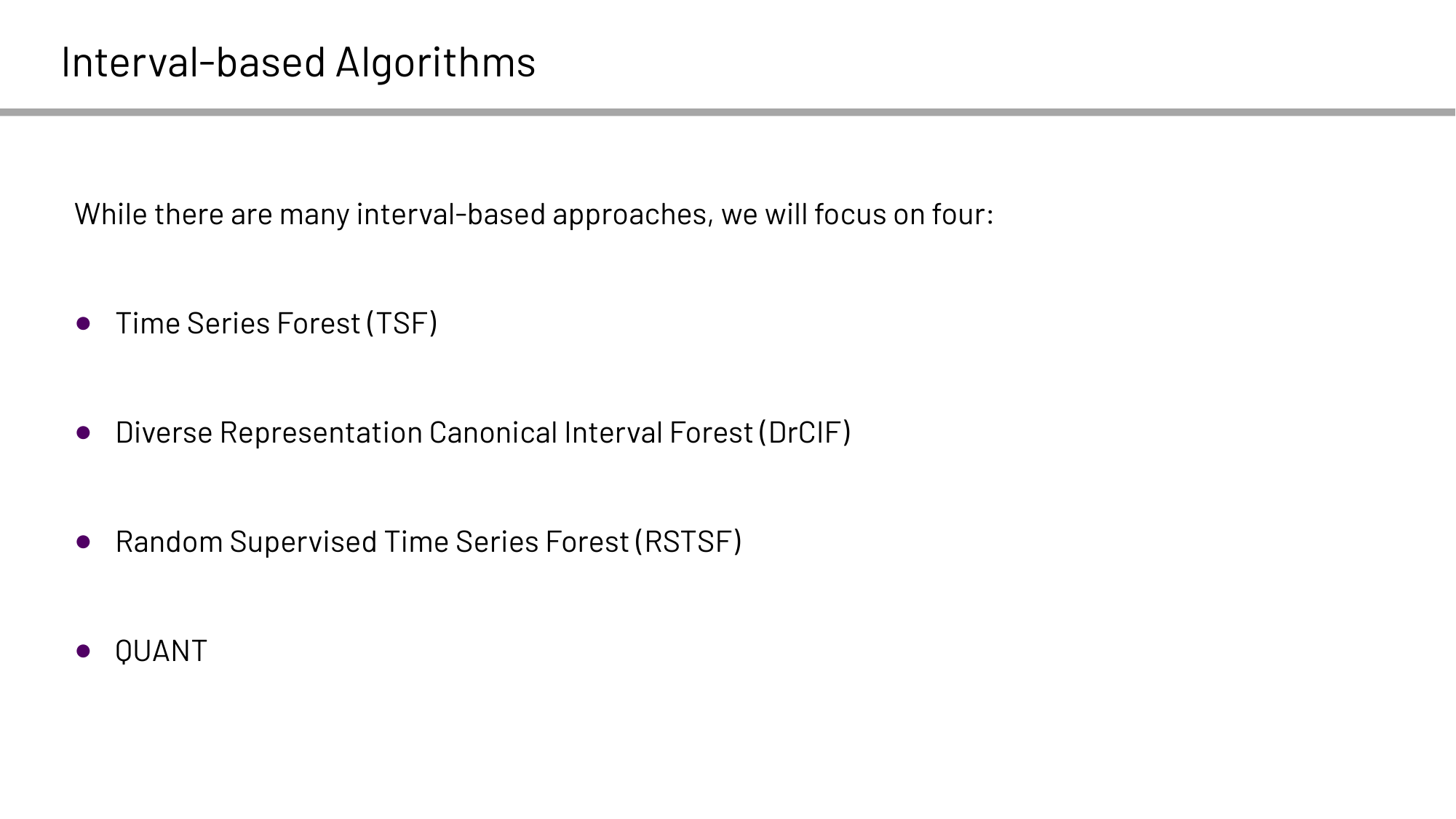

# Interval-based Algorithms
While there are many interval-based approaches, we will focus on four:

Time Series Forest (TSF)

Diverse Representation Canonical Interval Forest (DrCIF)

Random Supervised Time Series Forest (RSTSF)

QUANT